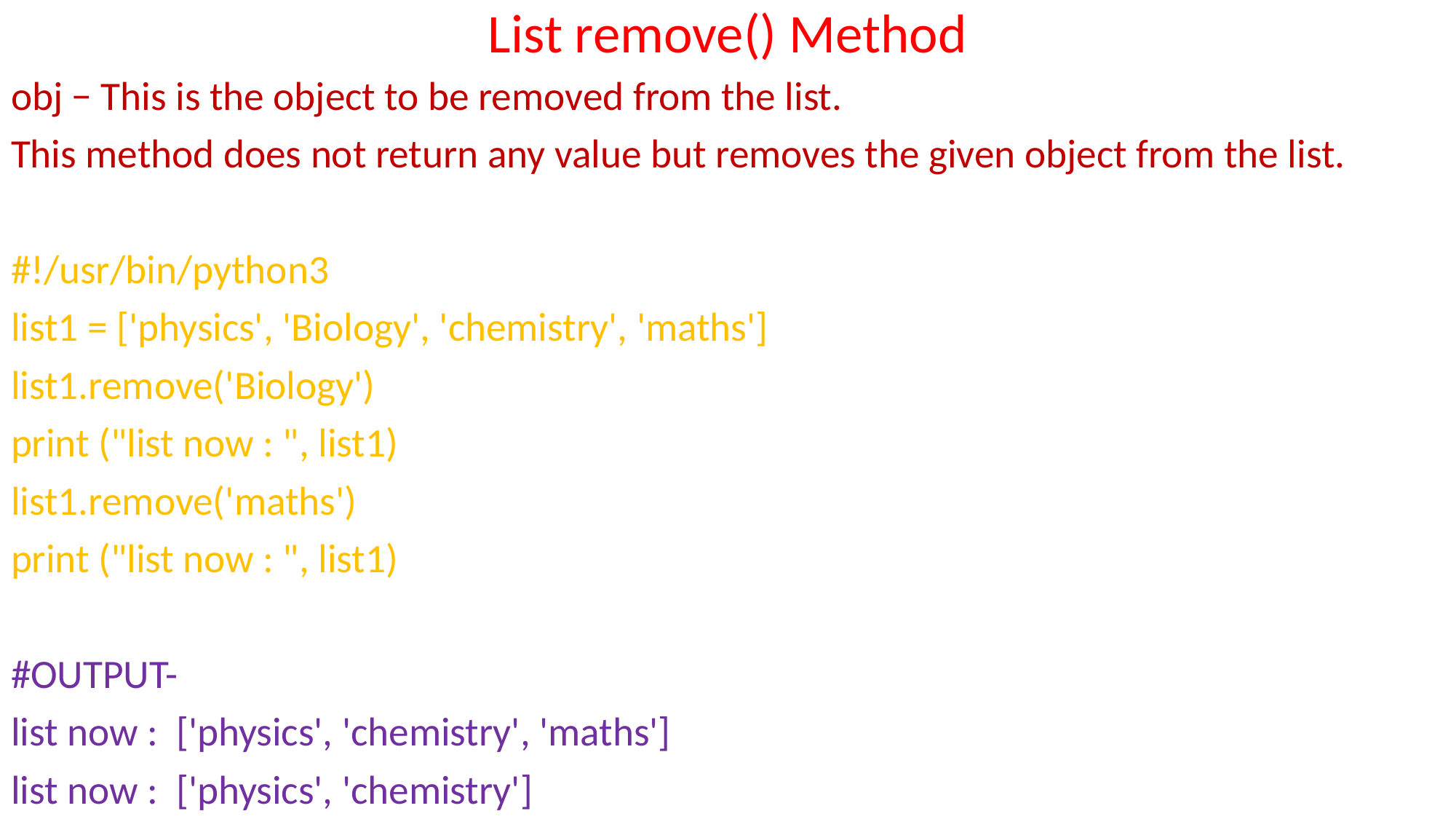

# List remove() Method
obj − This is the object to be removed from the list.
This method does not return any value but removes the given object from the list.

#!/usr/bin/python3
list1 = ['physics', 'Biology', 'chemistry', 'maths']
list1.remove('Biology')
print ("list now : ", list1)
list1.remove('maths')
print ("list now : ", list1)

#OUTPUT-
list now :  ['physics', 'chemistry', 'maths']
list now :  ['physics', 'chemistry']